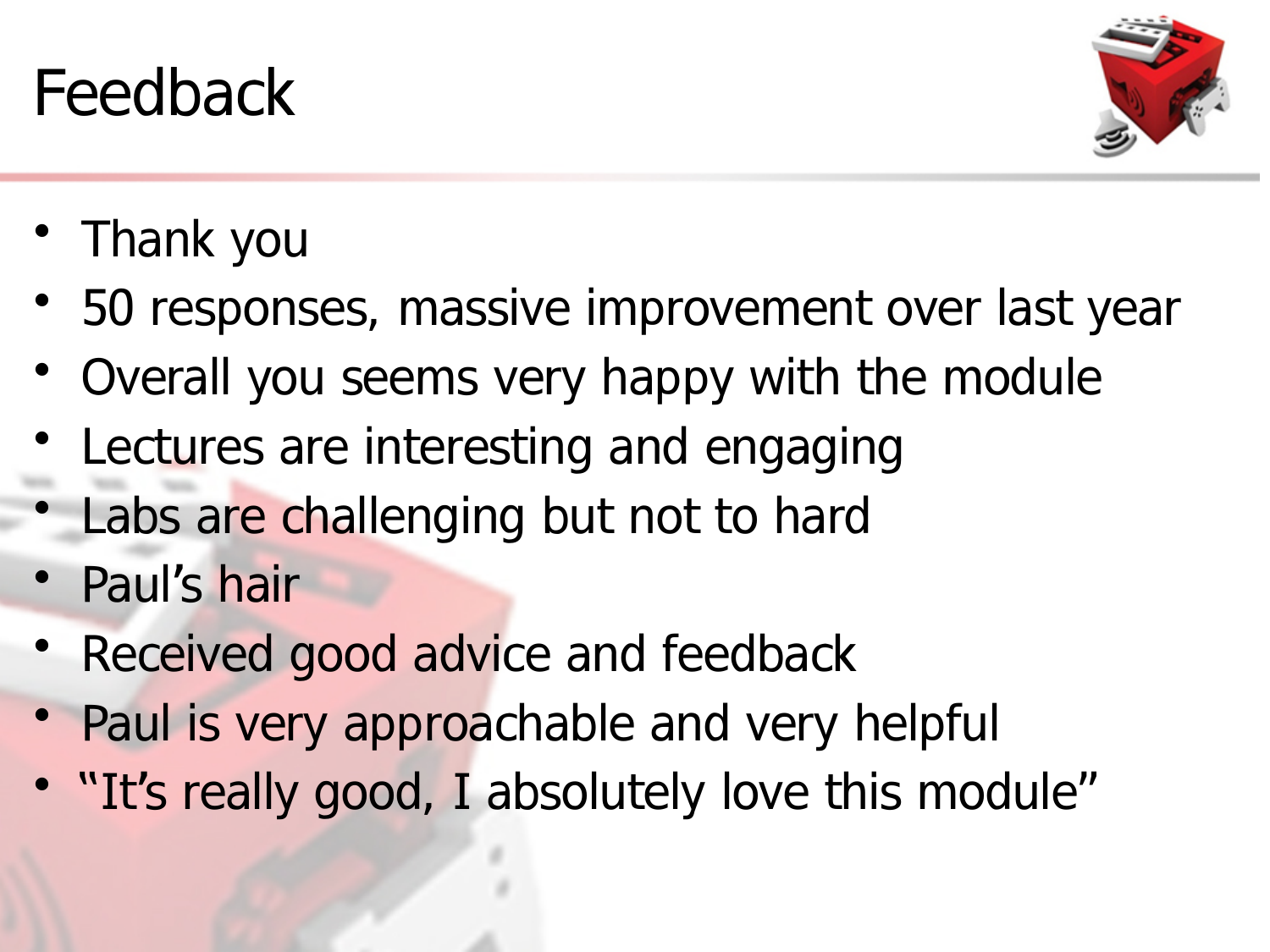

# Feedback
Thank you
50 responses, massive improvement over last year
Overall you seems very happy with the module
Lectures are interesting and engaging
Labs are challenging but not to hard
Paul’s hair
Received good advice and feedback
Paul is very approachable and very helpful
“It’s really good, I absolutely love this module”